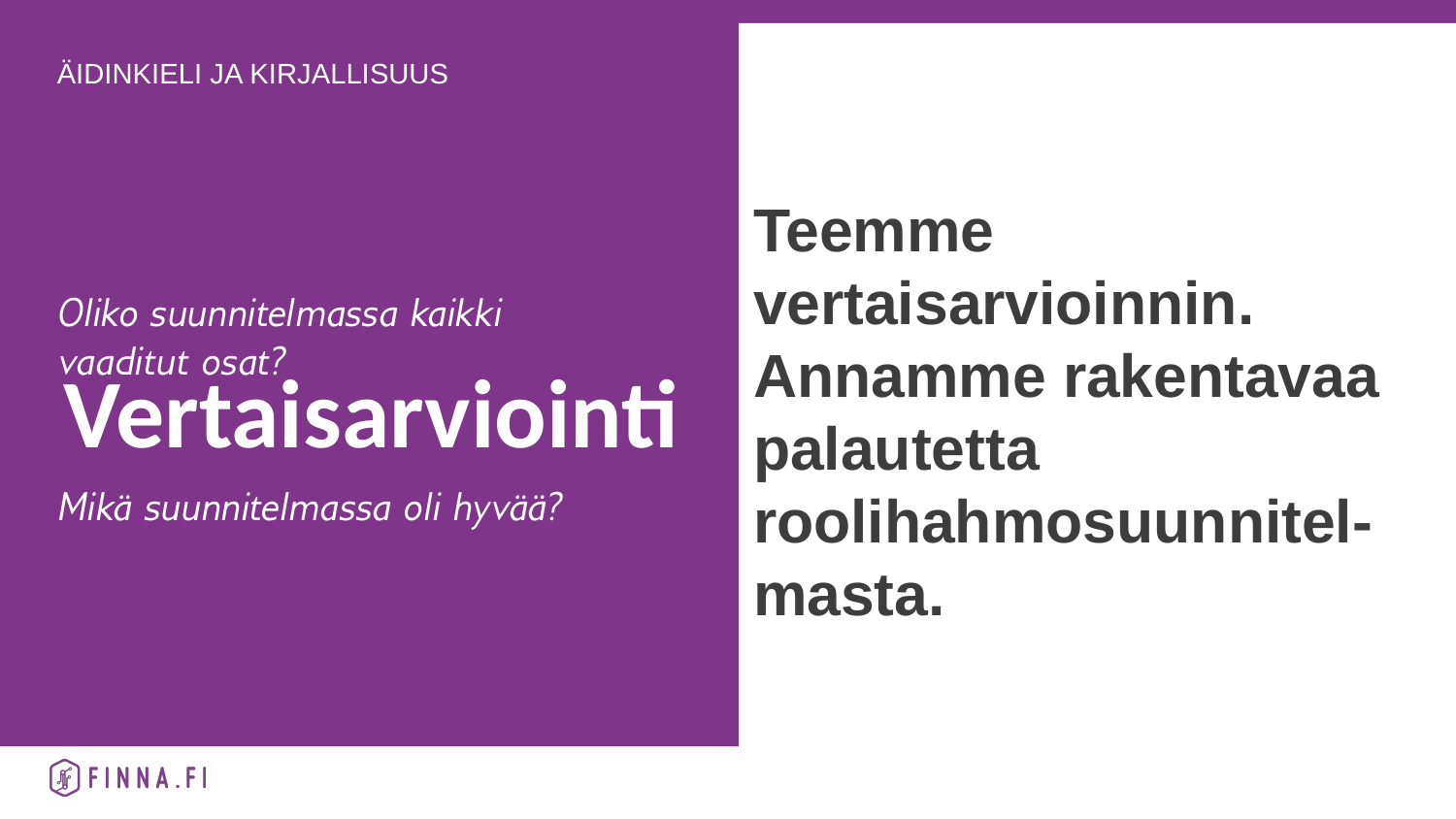

Teemme vertaisarvioinnin.
Annamme rakentavaa palautetta roolihahmosuunnitel-
masta.
ÄIDINKIELI JA KIRJALLISUUS
# Vertaisarviointi
Oliko suunnitelmassa kaikki vaaditut osat?

Mikä suunnitelmassa oli hyvää?